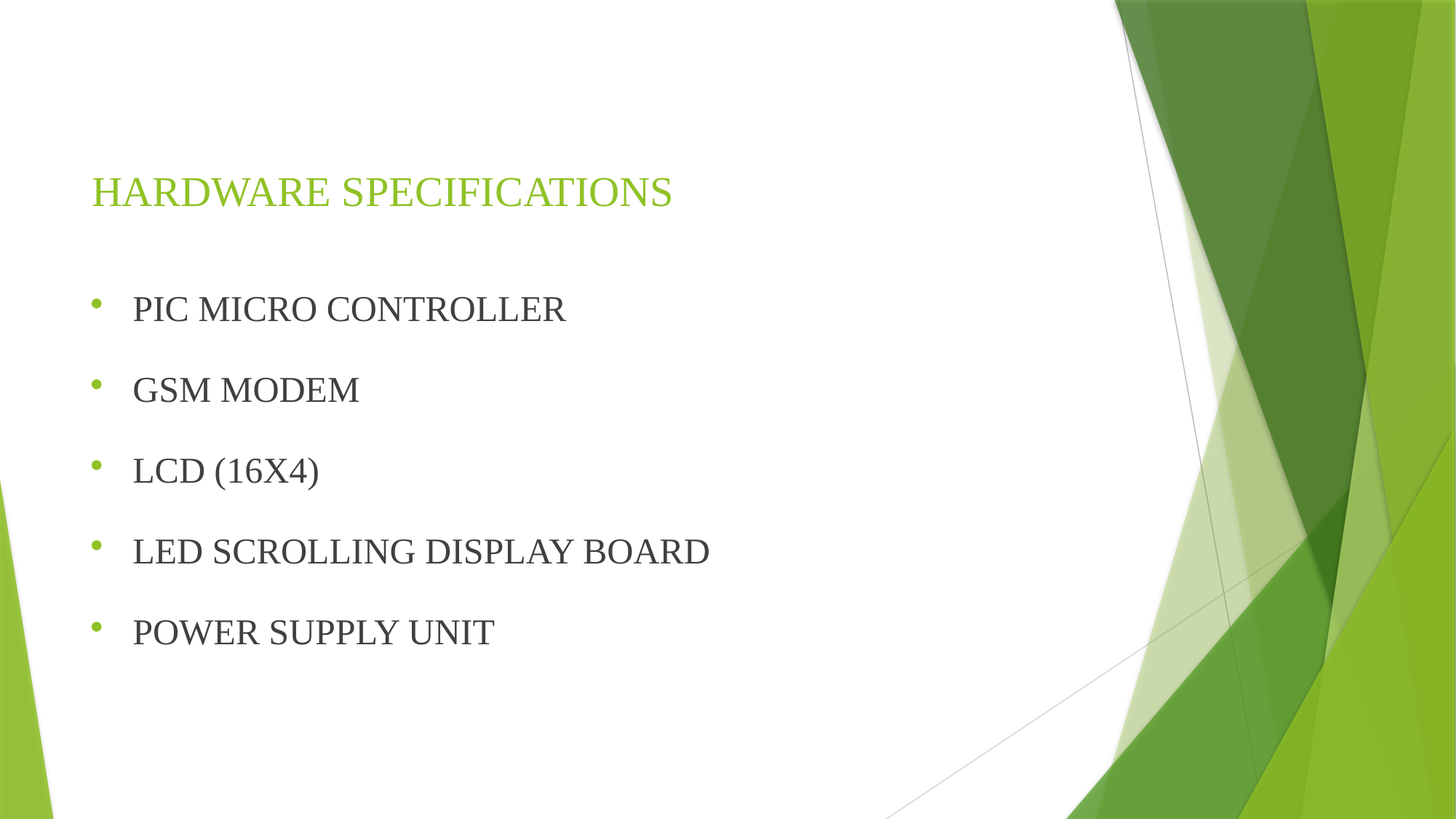

# HARDWARE SPECIFICATIONS
PIC MICRO CONTROLLER
GSM MODEM
LCD (16X4)
LED SCROLLING DISPLAY BOARD
POWER SUPPLY UNIT